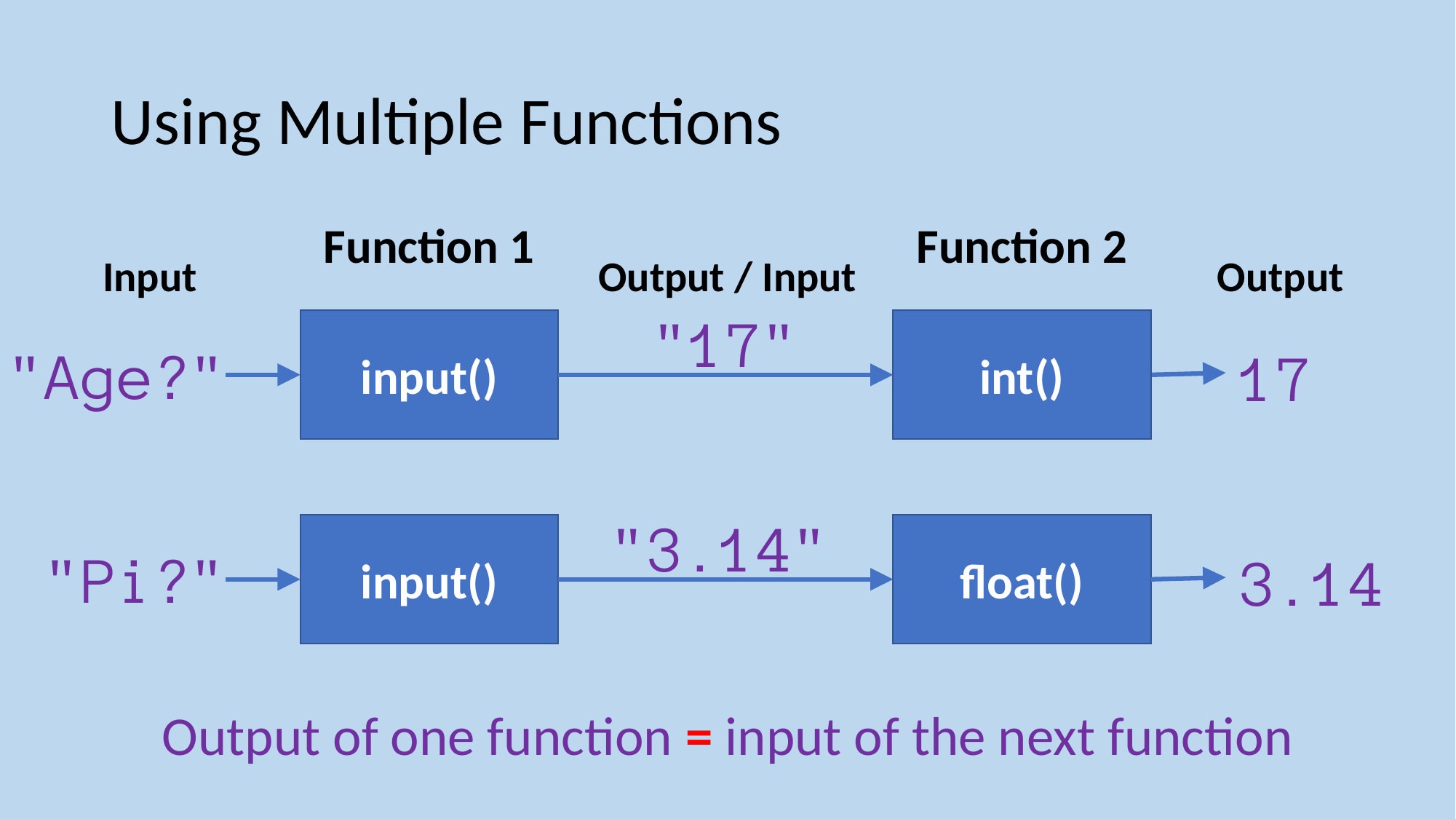

# Using Multiple Functions
Function 2
Output / Input
Output
int()
Function 1
Input
input()
"17"
"Age?"
17
"3.14"
input()
float()
"Pi?"
3.14
Output of one function = input of the next function